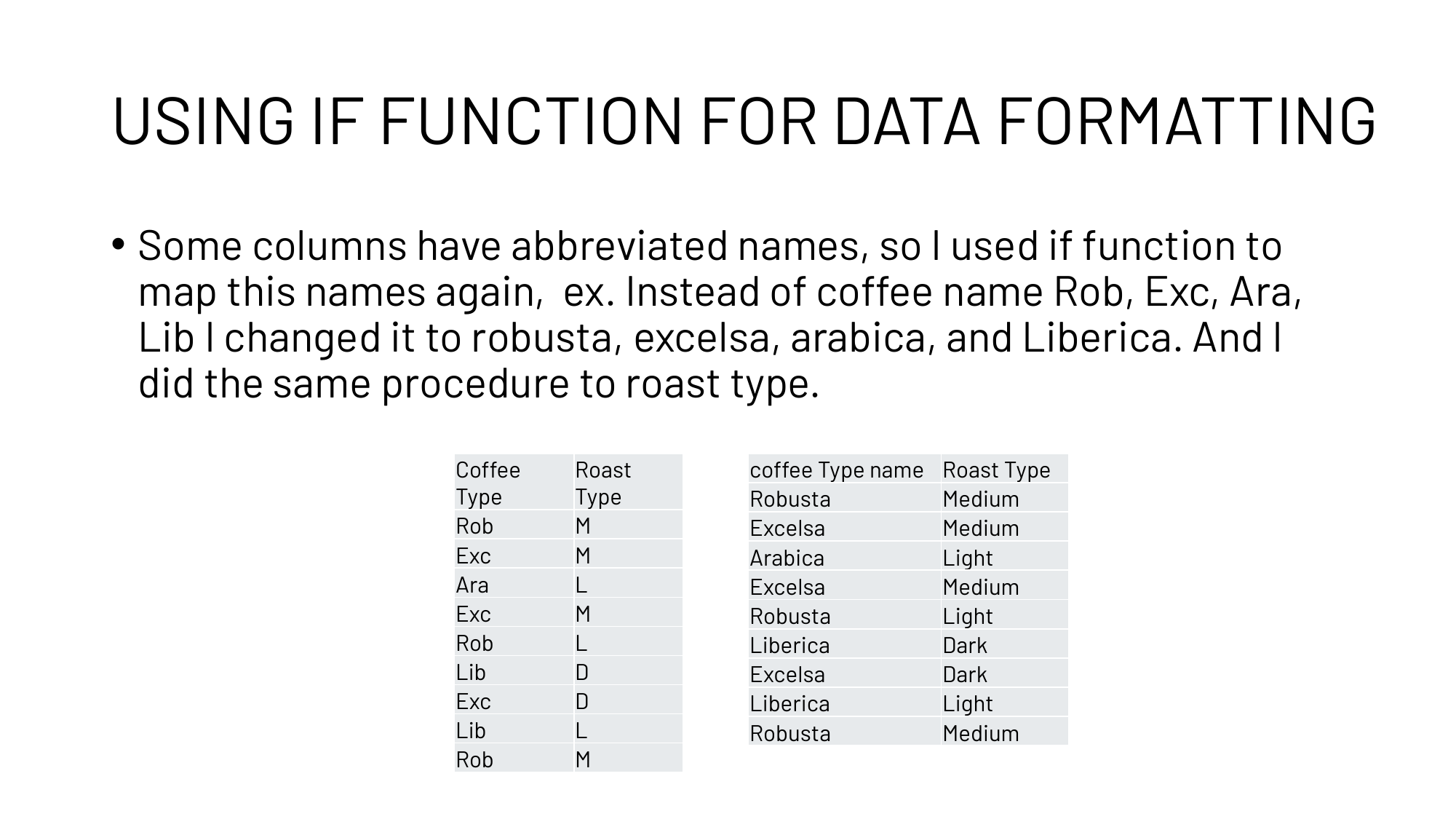

# USING IF FUNCTION FOR DATA FORMATTING
Some columns have abbreviated names, so I used if function to map this names again,  ex. Instead of coffee name Rob, Exc, Ara, Lib I changed it to robusta, excelsa, arabica, and Liberica. And I did the same procedure to roast type.

| coffee Type name | Roast Type |
| --- | --- |
| Robusta | Medium |
| Excelsa | Medium |
| Arabica | Light |
| Excelsa | Medium |
| Robusta | Light |
| Liberica | Dark |
| Excelsa | Dark |
| Liberica | Light |
| Robusta | Medium |
| Coffee Type | Roast Type |
| --- | --- |
| Rob | M |
| Exc | M |
| Ara | L |
| Exc | M |
| Rob | L |
| Lib | D |
| Exc | D |
| Lib | L |
| Rob | M |